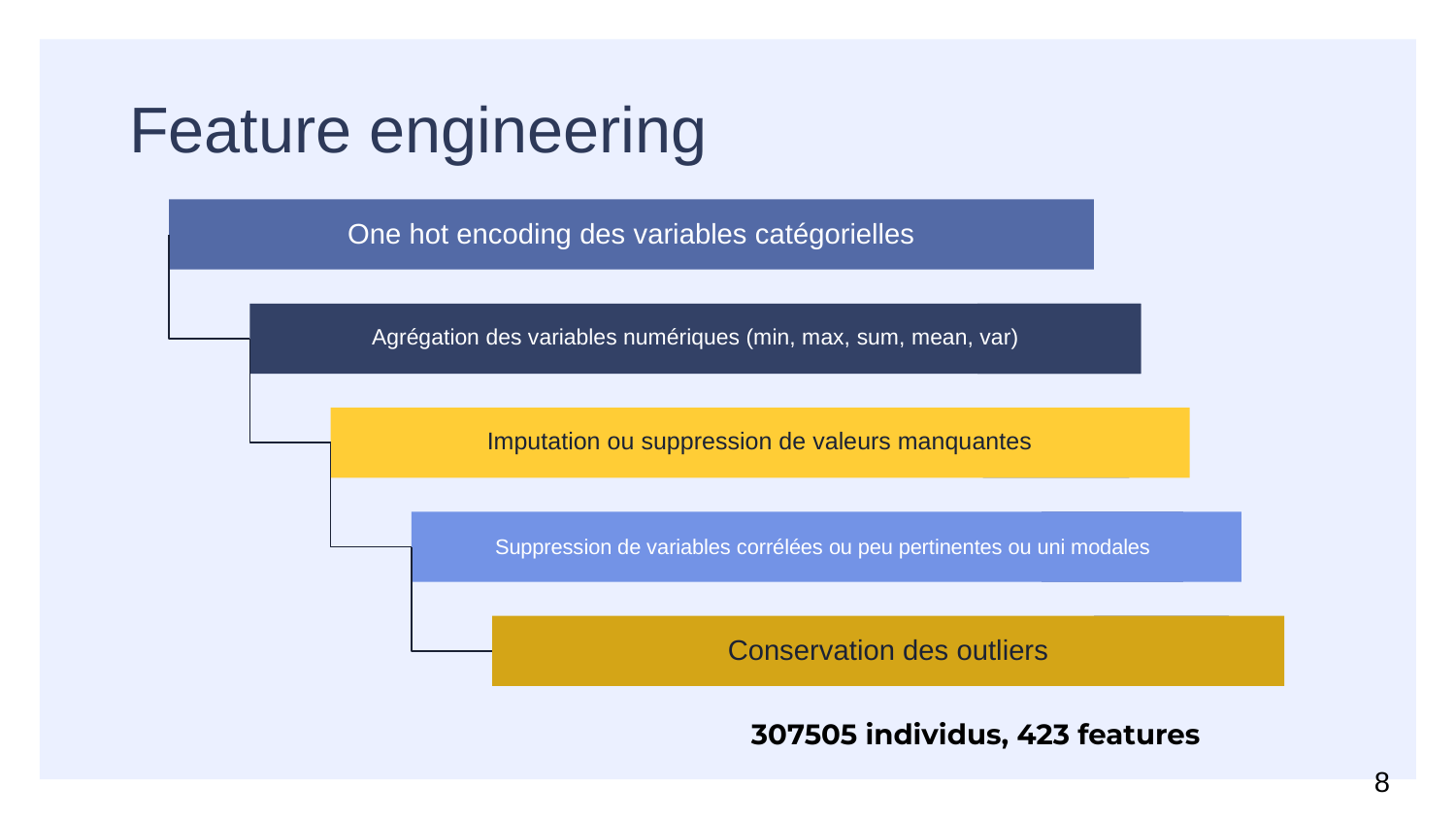

# Feature engineering
One hot encoding des variables catégorielles

Agrégation des variables numériques (min, max, sum, mean, var)
Imputation ou suppression de valeurs manquantes

Suppression de variables corrélées ou peu pertinentes ou uni modales

Conservation des outliers

307505 individus, 423 features
8